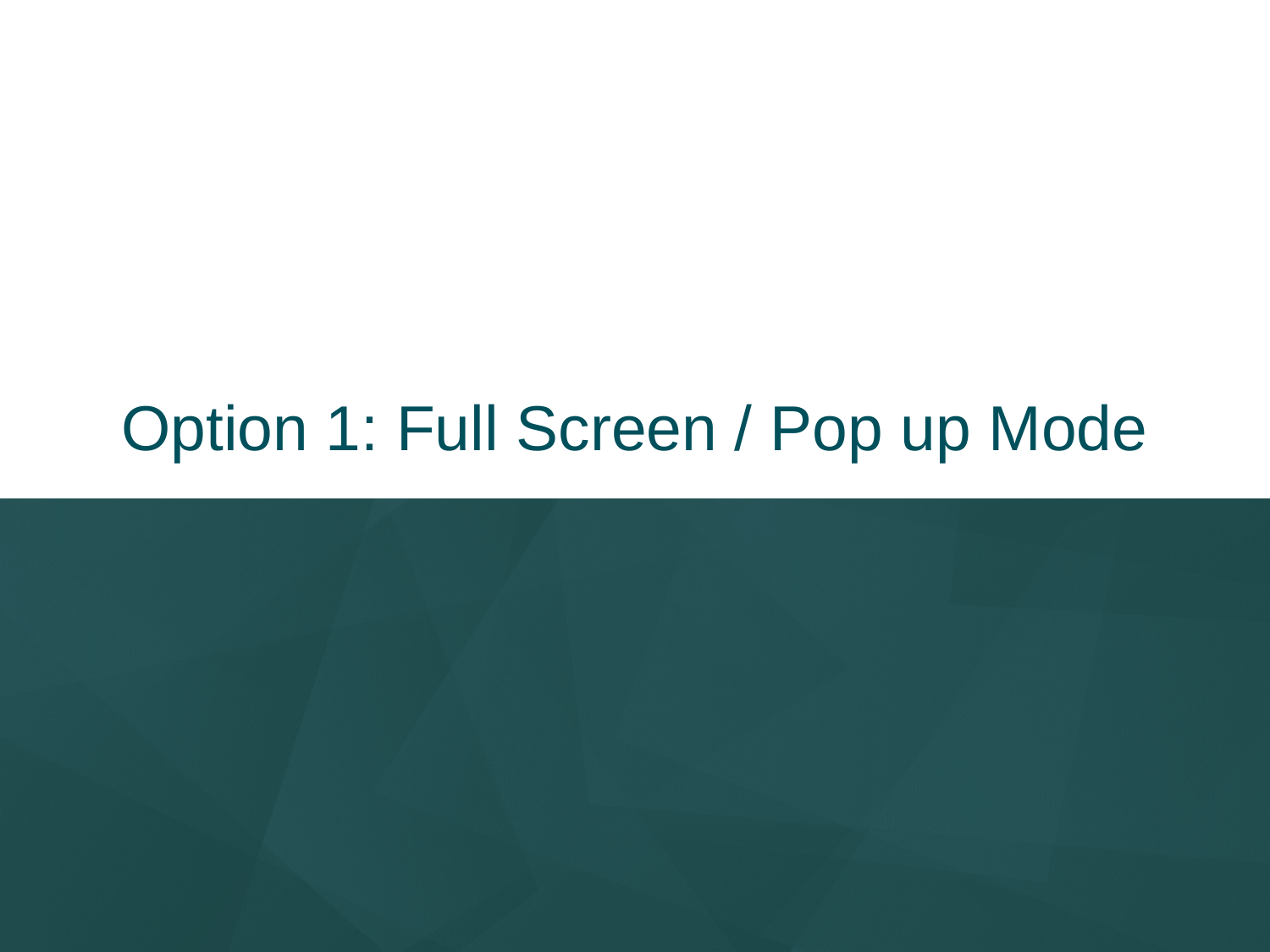

# Option 1: Full Screen / Pop up Mode